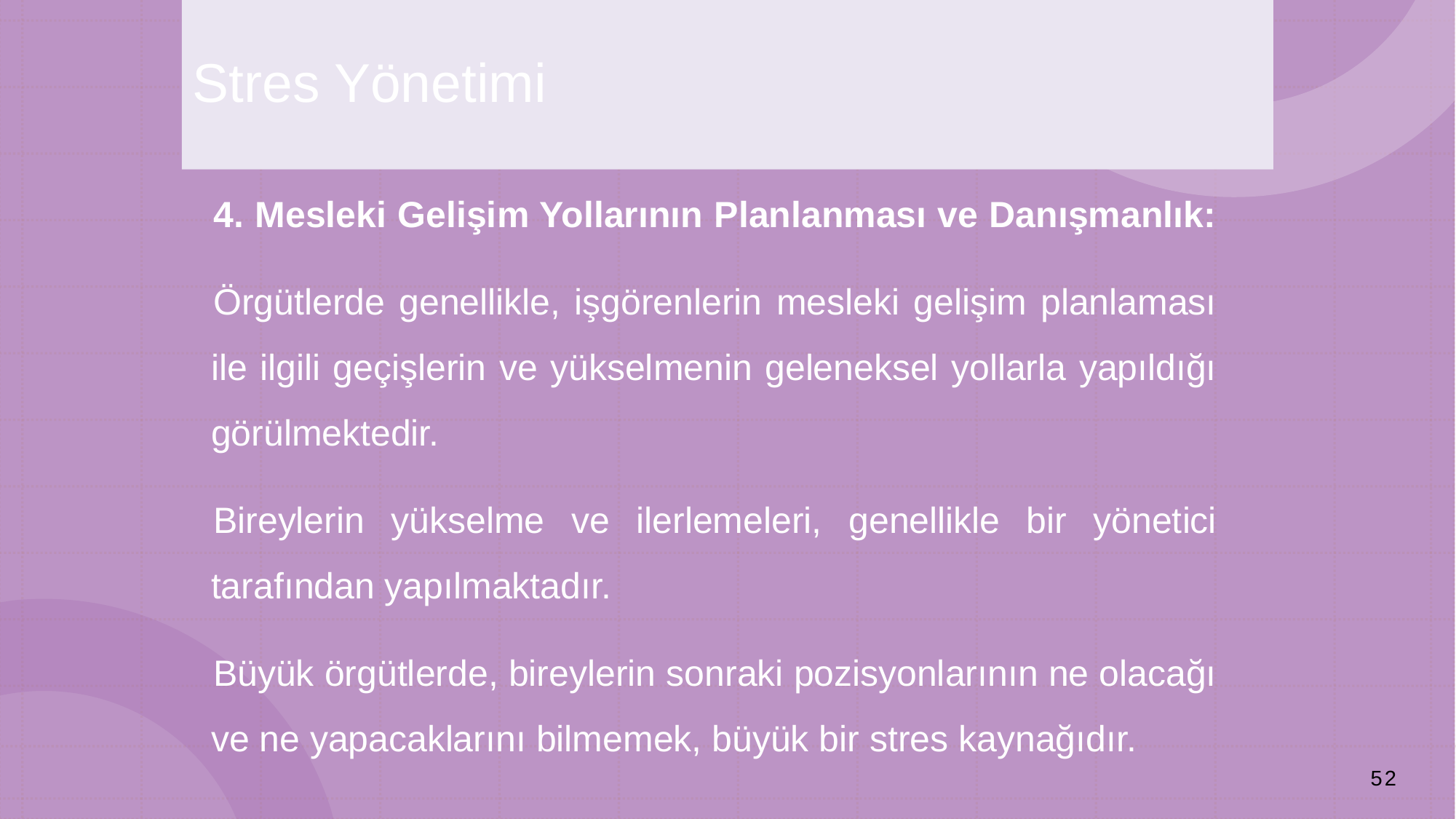

Stres Yönetimi
4. Mesleki Gelişim Yollarının Planlanması ve Danışmanlık:
Örgütlerde genellikle, işgörenlerin mesleki gelişim planlaması ile ilgili geçişlerin ve yükselmenin geleneksel yollarla yapıldığı görülmektedir.
Bireylerin yükselme ve ilerlemeleri, genellikle bir yönetici tarafından yapılmaktadır.
Büyük örgütlerde, bireylerin sonraki pozisyonlarının ne olacağı ve ne yapacaklarını bilmemek, büyük bir stres kaynağıdır.
52